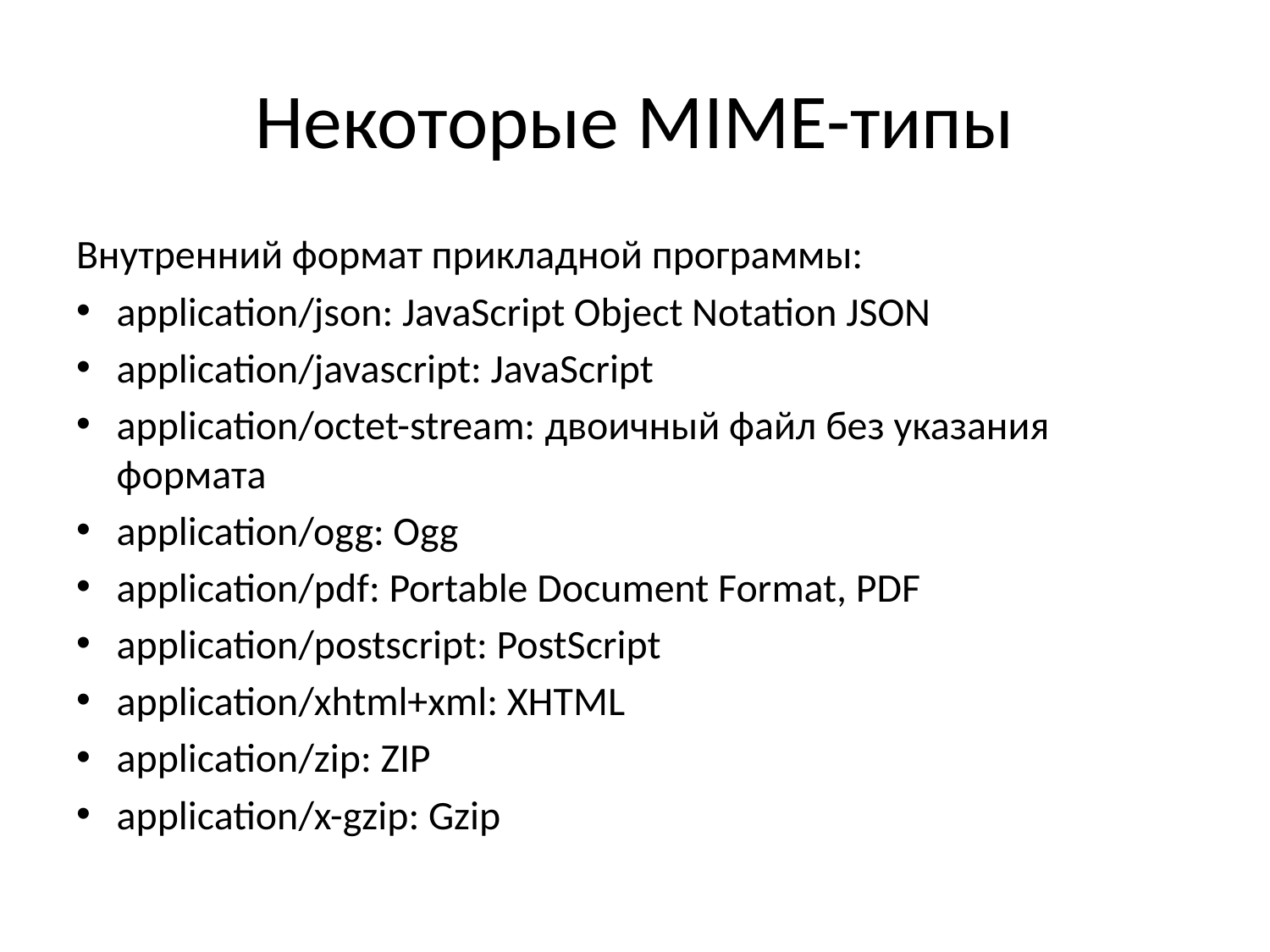

# Некоторые MIME-типы
Внутренний формат прикладной программы:
application/json: JavaScript Object Notation JSON
application/javascript: JavaScript
application/octet-stream: двоичный файл без указания формата
application/ogg: Ogg
application/pdf: Portable Document Format, PDF
application/postscript: PostScript
application/xhtml+xml: XHTML
application/zip: ZIP
application/x-gzip: Gzip